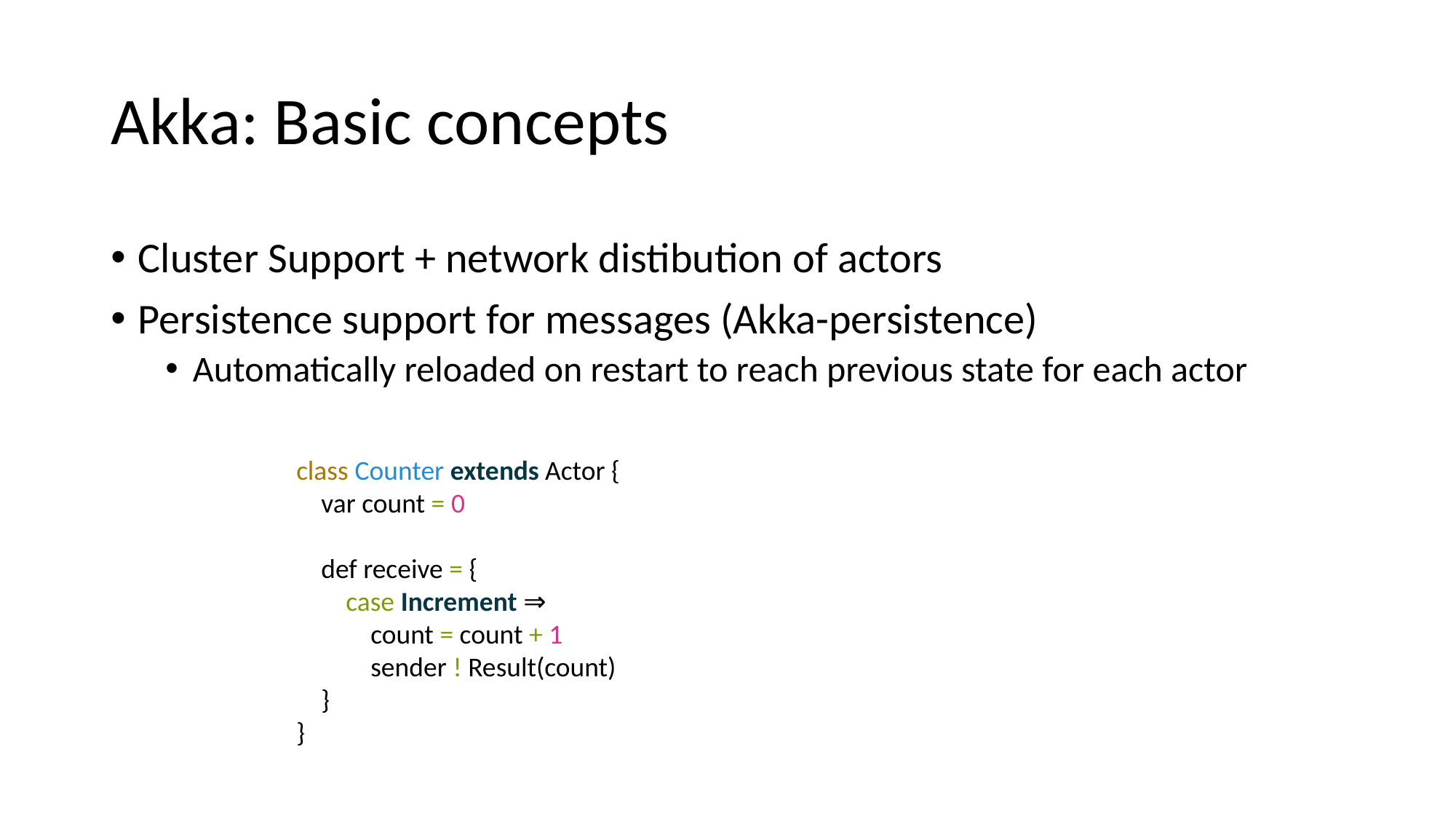

# Akka: Basic concepts
Cluster Support + network distibution of actors
Persistence support for messages (Akka-persistence)
Automatically reloaded on restart to reach previous state for each actor
class Counter extends Actor {
    var count = 0

    def receive = {
        case Increment ⇒
            count = count + 1
            sender ! Result(count)
    }
}